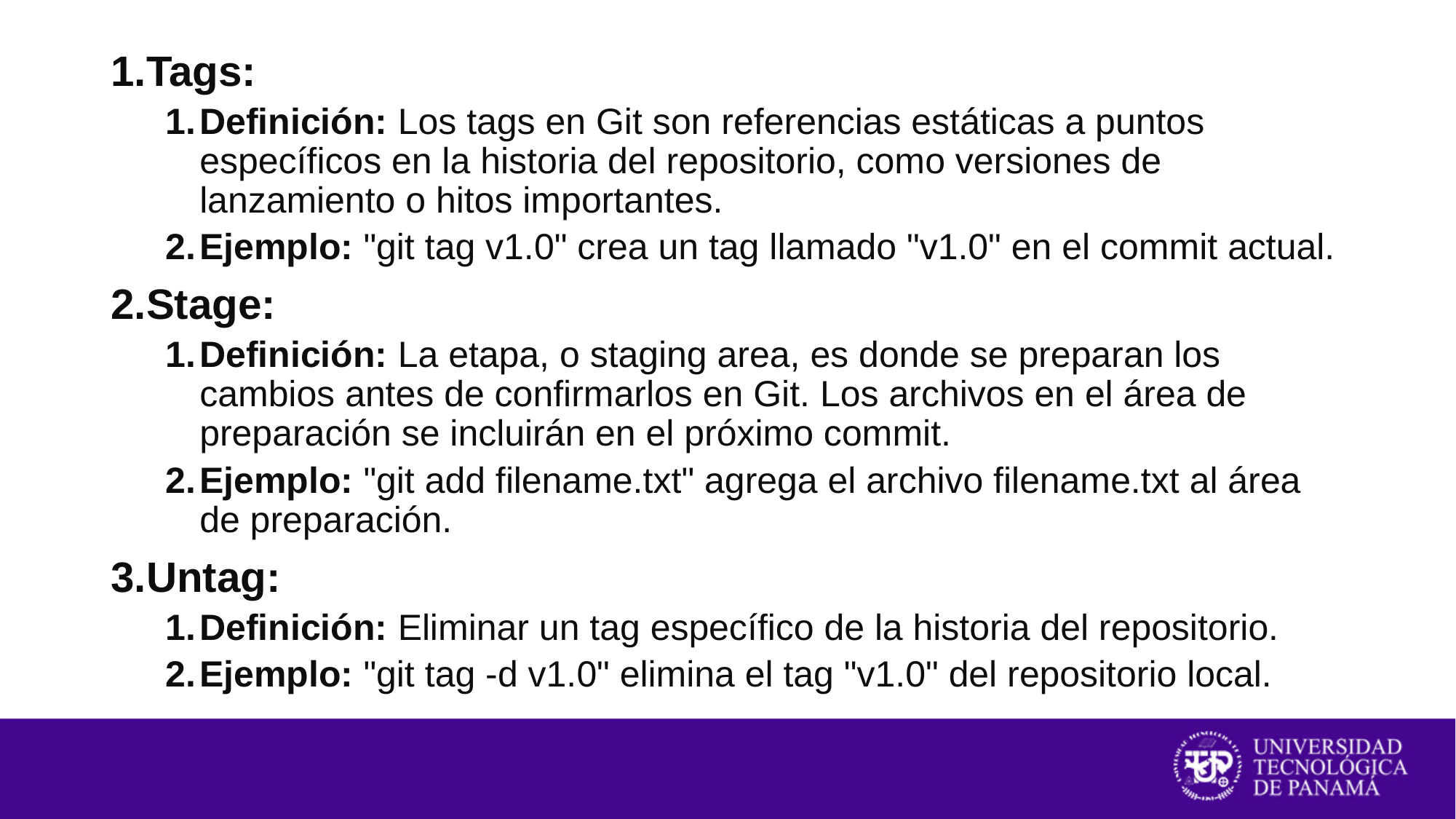

Tags:
Definición: Los tags en Git son referencias estáticas a puntos específicos en la historia del repositorio, como versiones de lanzamiento o hitos importantes.
Ejemplo: "git tag v1.0" crea un tag llamado "v1.0" en el commit actual.
Stage:
Definición: La etapa, o staging area, es donde se preparan los cambios antes de confirmarlos en Git. Los archivos en el área de preparación se incluirán en el próximo commit.
Ejemplo: "git add filename.txt" agrega el archivo filename.txt al área de preparación.
Untag:
Definición: Eliminar un tag específico de la historia del repositorio.
Ejemplo: "git tag -d v1.0" elimina el tag "v1.0" del repositorio local.